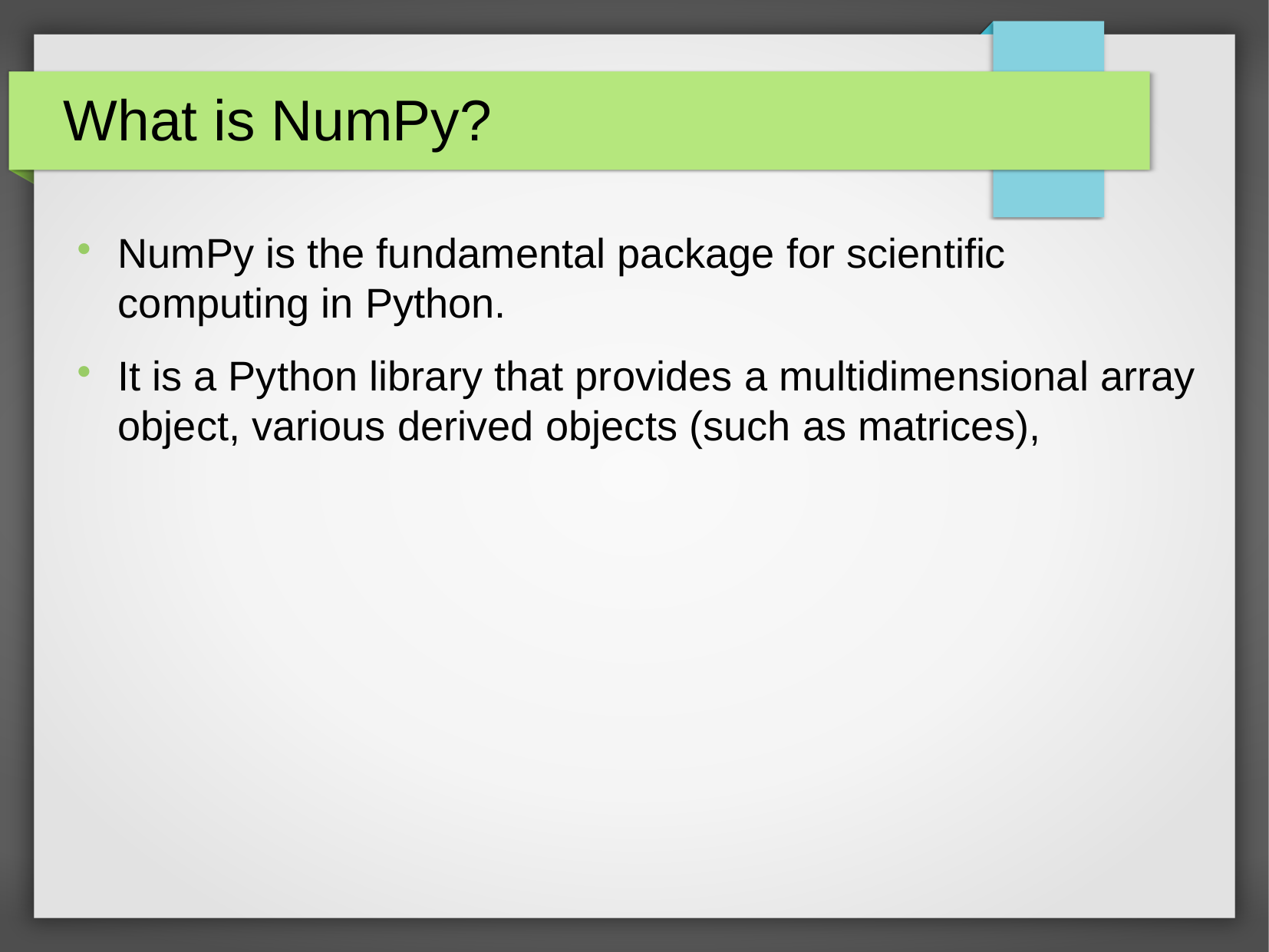

What is NumPy?
NumPy is the fundamental package for scientific computing in Python.
It is a Python library that provides a multidimensional array object, various derived objects (such as matrices),